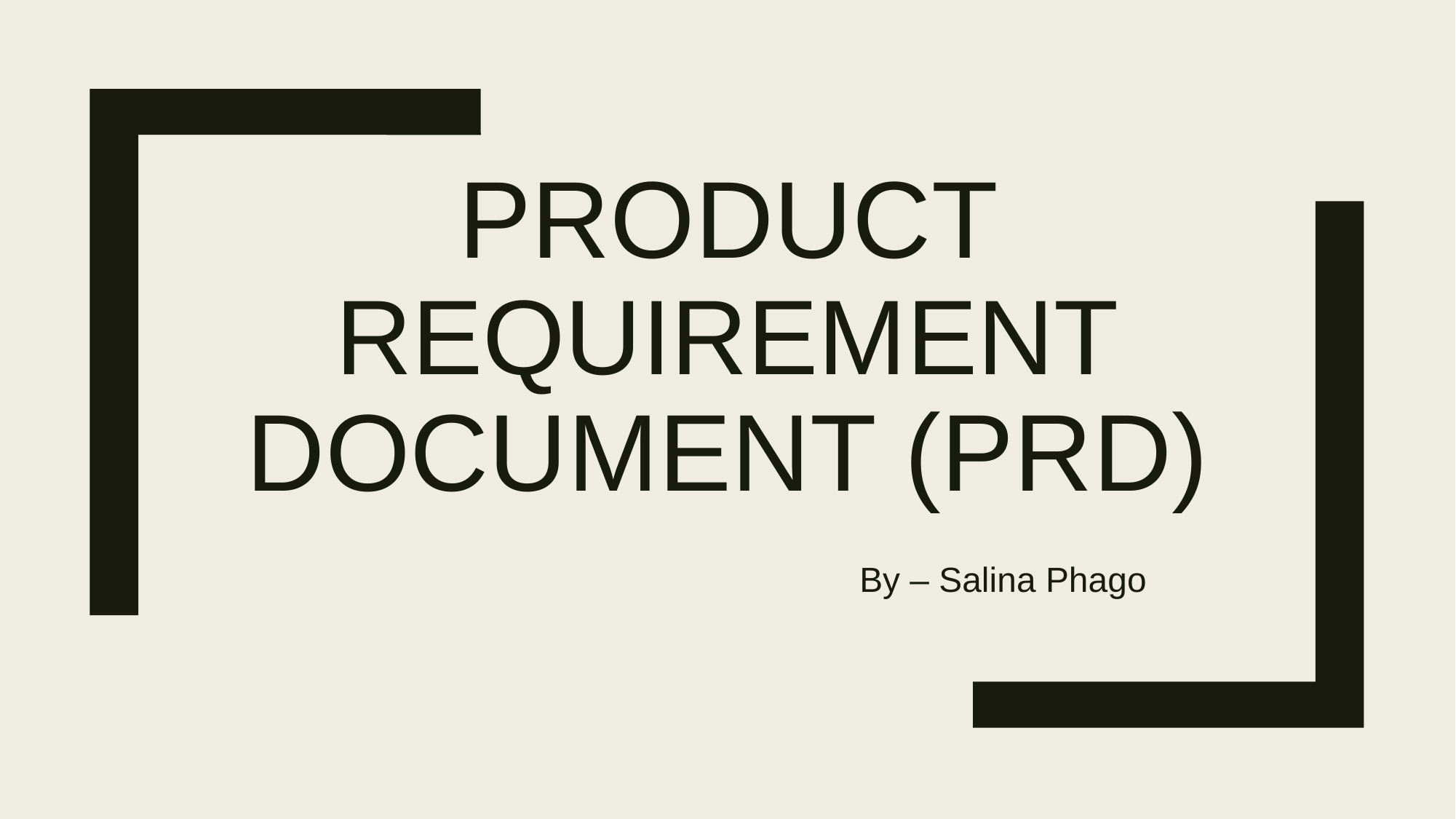

# Product requirement document (prd)
By – Salina Phago